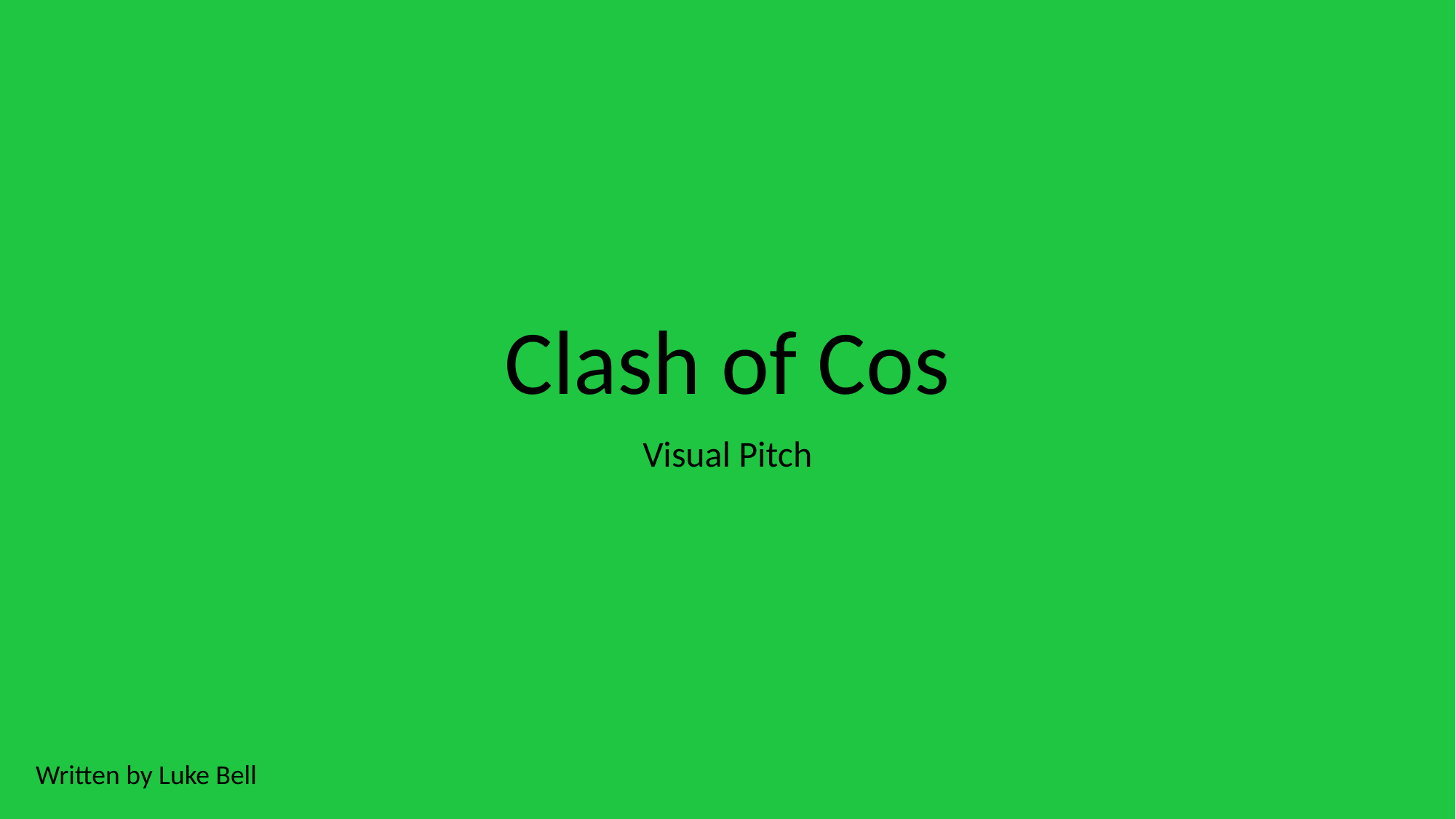

# Clash of Cos
Visual Pitch
Written by Luke Bell